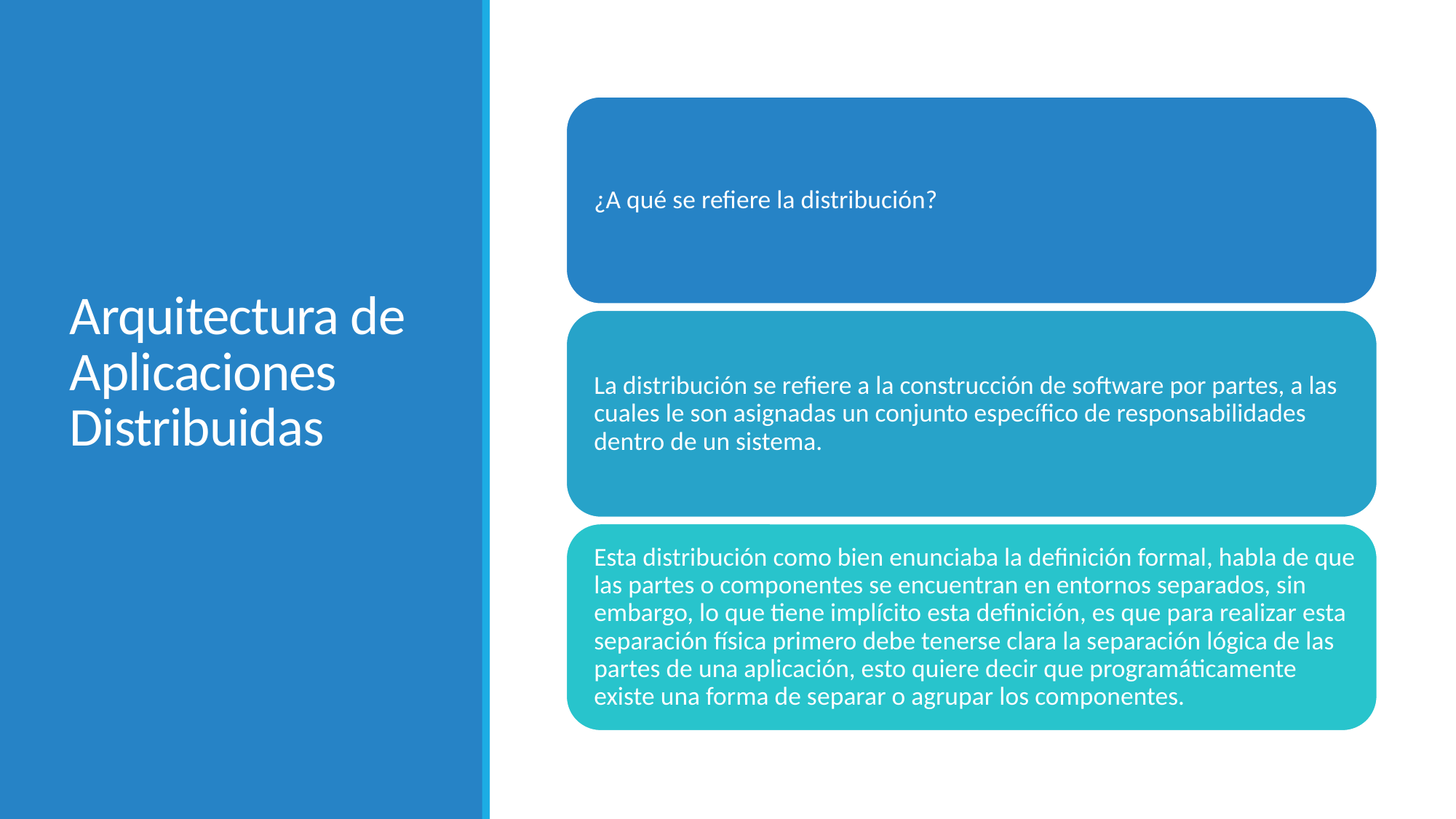

# Arquitectura de Aplicaciones Distribuidas
¿A qué se refiere la distribución?
La distribución se refiere a la construcción de software por partes, a las cuales le son asignadas un conjunto específico de responsabilidades dentro de un sistema.
Esta distribución como bien enunciaba la definición formal, habla de que las partes o componentes se encuentran en entornos separados, sin embargo, lo que tiene implícito esta definición, es que para realizar esta separación física primero debe tenerse clara la separación lógica de las partes de una aplicación, esto quiere decir que programáticamente existe una forma de separar o agrupar los componentes.